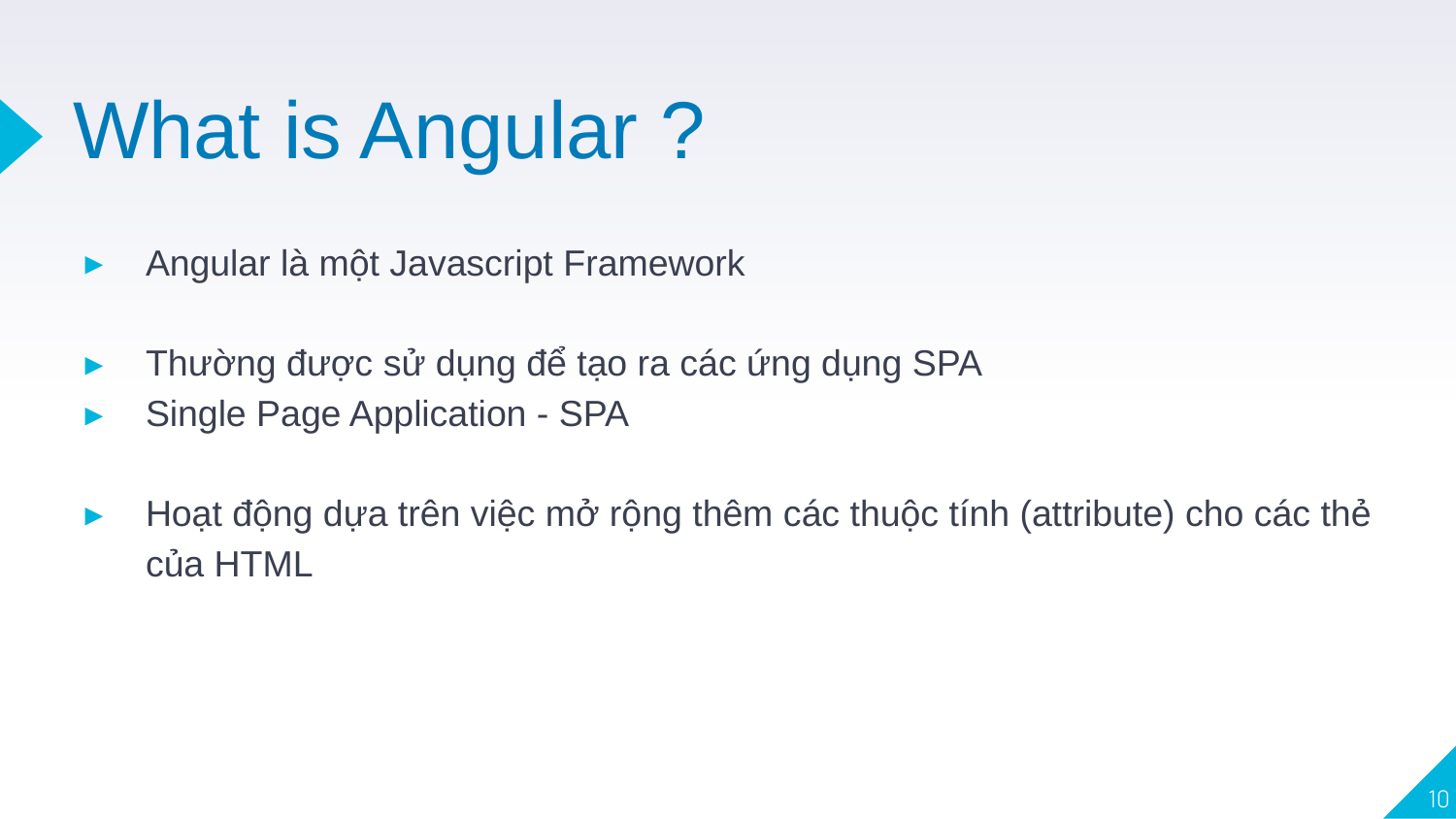

# What is Angular ?
Angular là một Javascript Framework

Thường được sử dụng để tạo ra các ứng dụng SPA
Single Page Application - SPA

Hoạt động dựa trên việc mở rộng thêm các thuộc tính (attribute) cho các thẻ của HTML
10